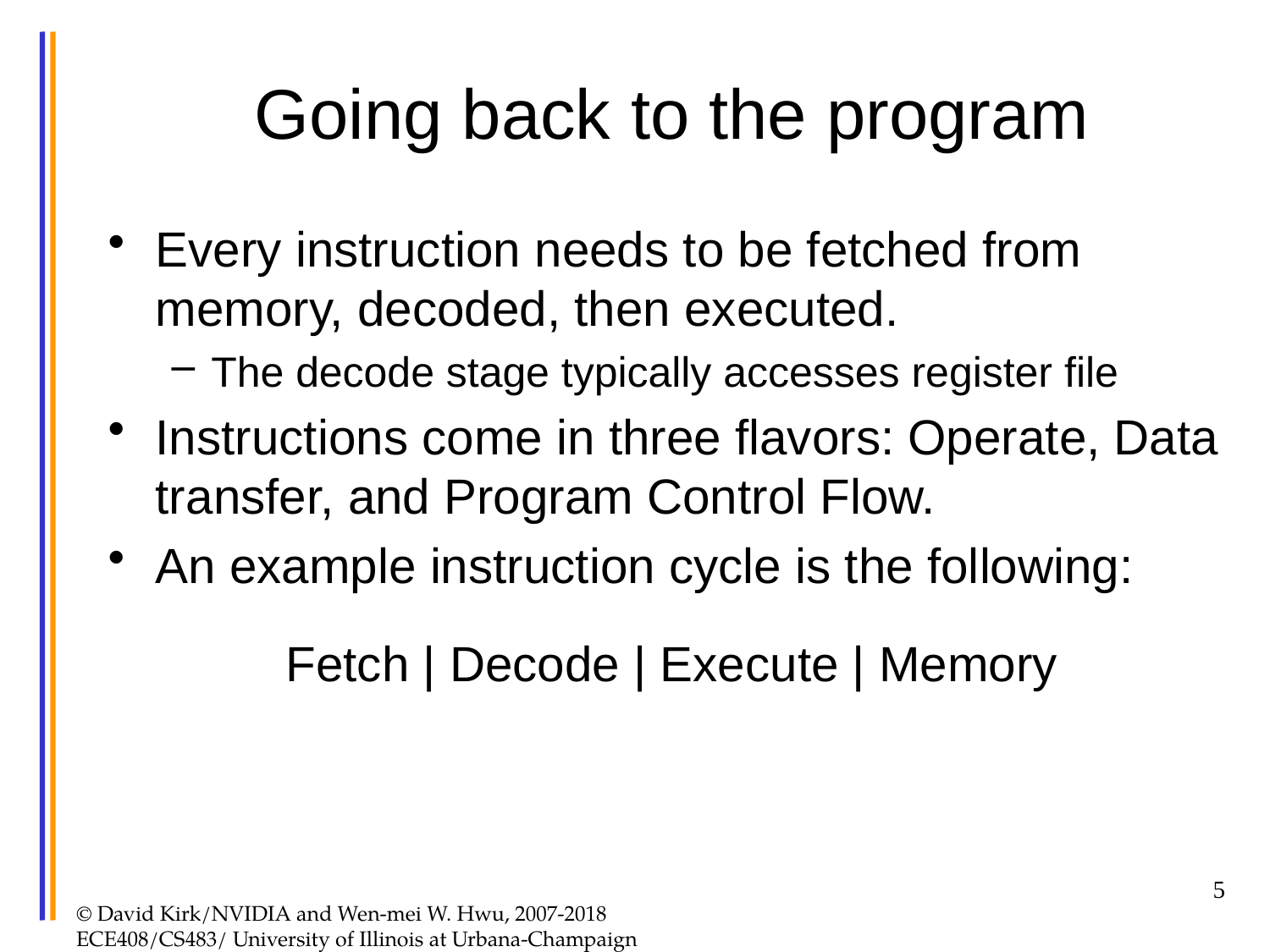

# Going back to the program
Every instruction needs to be fetched from memory, decoded, then executed.
The decode stage typically accesses register file
Instructions come in three flavors: Operate, Data transfer, and Program Control Flow.
An example instruction cycle is the following:

Fetch | Decode | Execute | Memory
5
© David Kirk/NVIDIA and Wen-mei W. Hwu, 2007-2018 ECE408/CS483/ University of Illinois at Urbana-Champaign